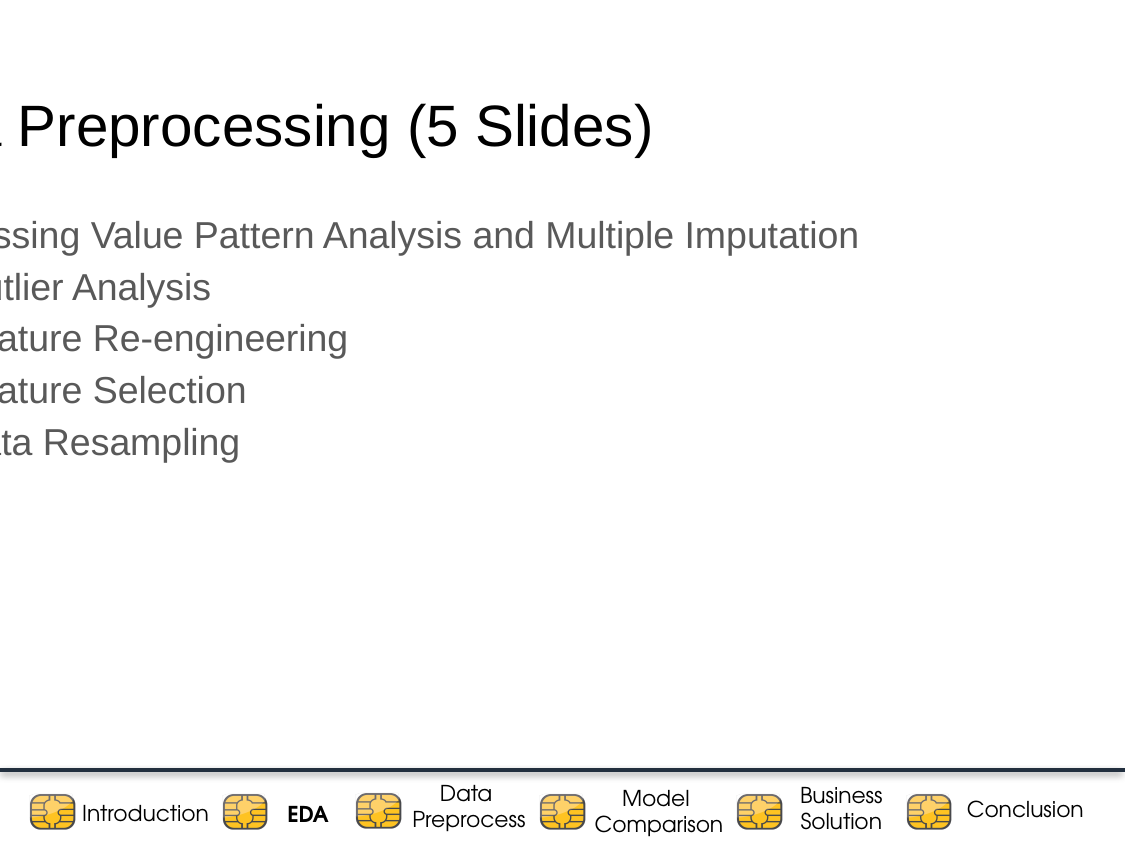

# Data Preprocessing (5 Slides)
Missing Value Pattern Analysis and Multiple Imputation
Outlier Analysis
Feature Re-engineering
Feature Selection
Data Resampling